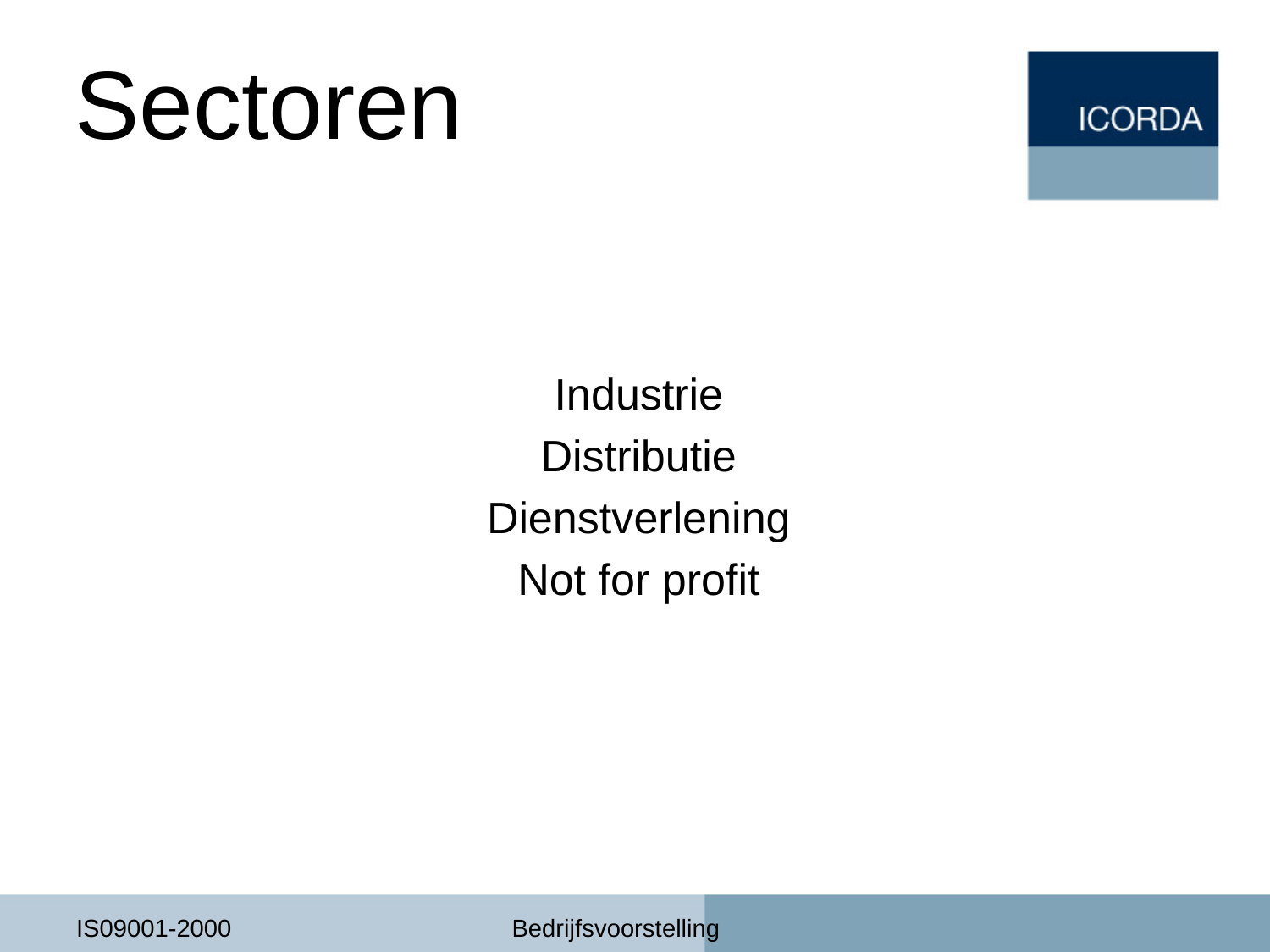

# Sectoren

Industrie
Distributie
Dienstverlening
Not for profit

IS09001-2000
Bedrijfsvoorstelling